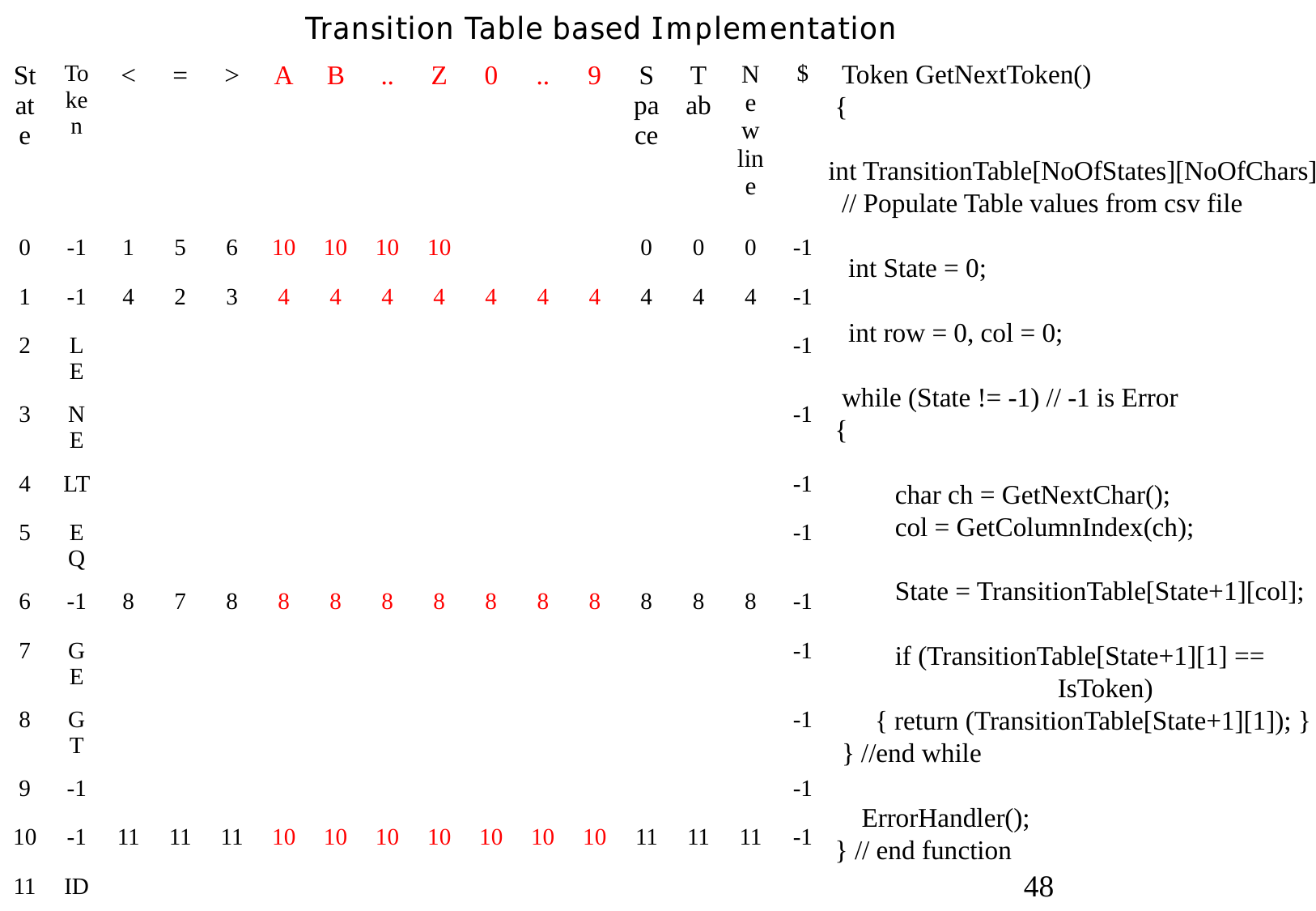

Transition Table based Implementation
    Token GetNextToken()
   {

  int TransitionTable[NoOfStates][NoOfChars];
    // Populate Table values from csv file

     int State = 0;

     int row = 0, col = 0;

    while (State != -1) // -1 is Error
   {

            char ch = GetNextChar();
            col = GetColumnIndex(ch);

            State = TransitionTable[State+1][col];

            if (TransitionTable[State+1][1] ==
		IsToken)
         { return (TransitionTable[State+1][1]); }
    } //end while

       ErrorHandler();
   } // end function
| State | Token | < | = | > | A | B | .. | Z | 0 | .. | 9 | Space | T ab | New line | $ |
| --- | --- | --- | --- | --- | --- | --- | --- | --- | --- | --- | --- | --- | --- | --- | --- |
| 0 | -1 | 1 | 5 | 6 | 10 | 10 | 10 | 10 |  |  |  | 0 | 0 | 0 | -1 |
| 1 | -1 | 4 | 2 | 3 | 4 | 4 | 4 | 4 | 4 | 4 | 4 | 4 | 4 | 4 | -1 |
| 2 | LE |  |  |  |  |  |  |  |  |  |  |  |  |  | -1 |
| 3 | NE |  |  |  |  |  |  |  |  |  |  |  |  |  | -1 |
| 4 | LT |  |  |  |  |  |  |  |  |  |  |  |  |  | -1 |
| 5 | EQ |  |  |  |  |  |  |  |  |  |  |  |  |  | -1 |
| 6 | -1 | 8 | 7 | 8 | 8 | 8 | 8 | 8 | 8 | 8 | 8 | 8 | 8 | 8 | -1 |
| 7 | GE |  |  |  |  |  |  |  |  |  |  |  |  |  | -1 |
| 8 | GT |  |  |  |  |  |  |  |  |  |  |  |  |  | -1 |
| 9 | -1 |  |  |  |  |  |  |  |  |  |  |  |  |  | -1 |
| 10 | -1 | 11 | 11 | 11 | 10 | 10 | 10 | 10 | 10 | 10 | 10 | 11 | 11 | 11 | -1 |
| 11 | ID |  |  |  |  |  |  |  |  |  |  |  |  |  |  |
48